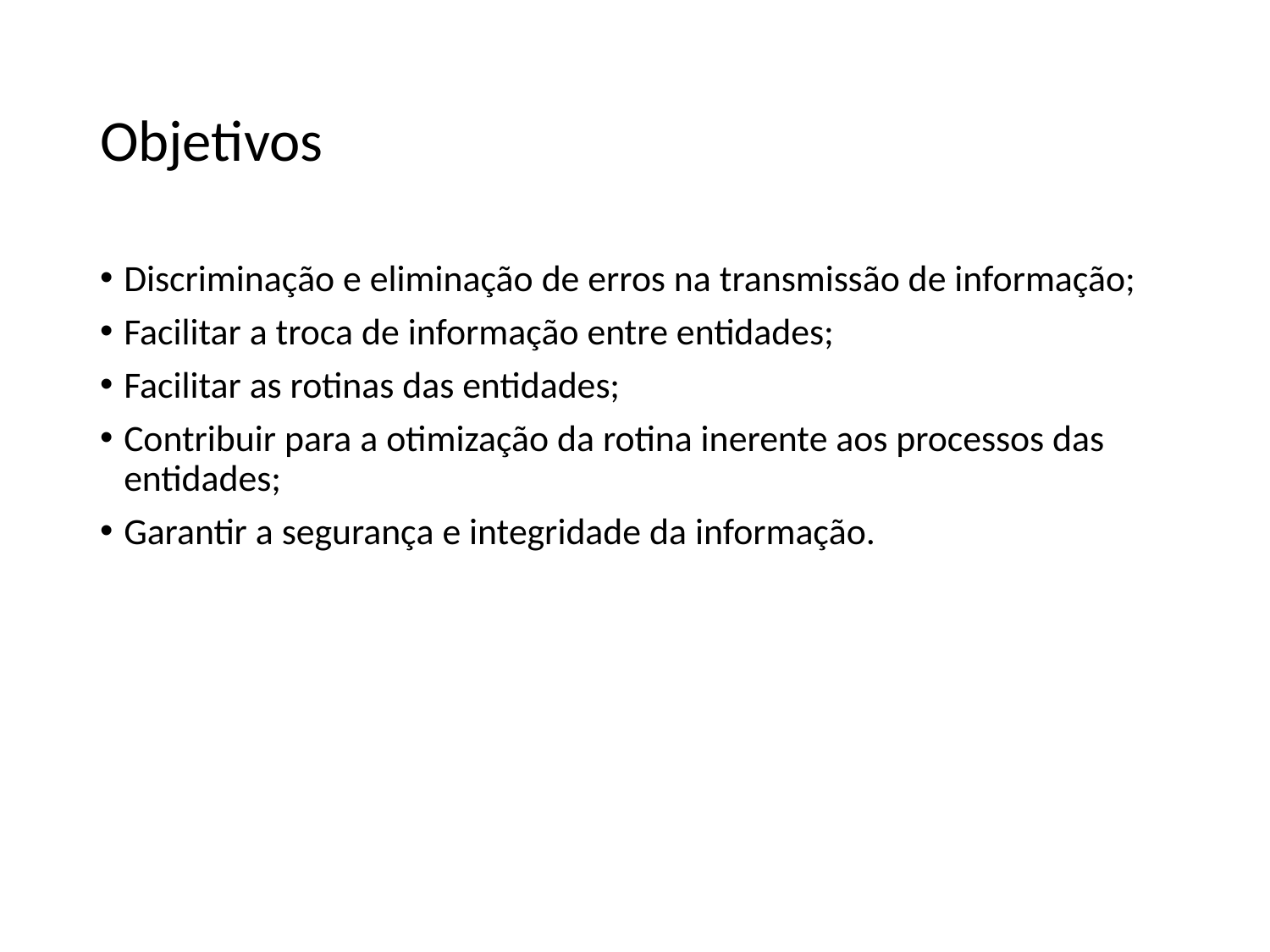

# Objetivos
Discriminação e eliminação de erros na transmissão de informação;
Facilitar a troca de informação entre entidades;
Facilitar as rotinas das entidades;
Contribuir para a otimização da rotina inerente aos processos das entidades;
Garantir a segurança e integridade da informação.